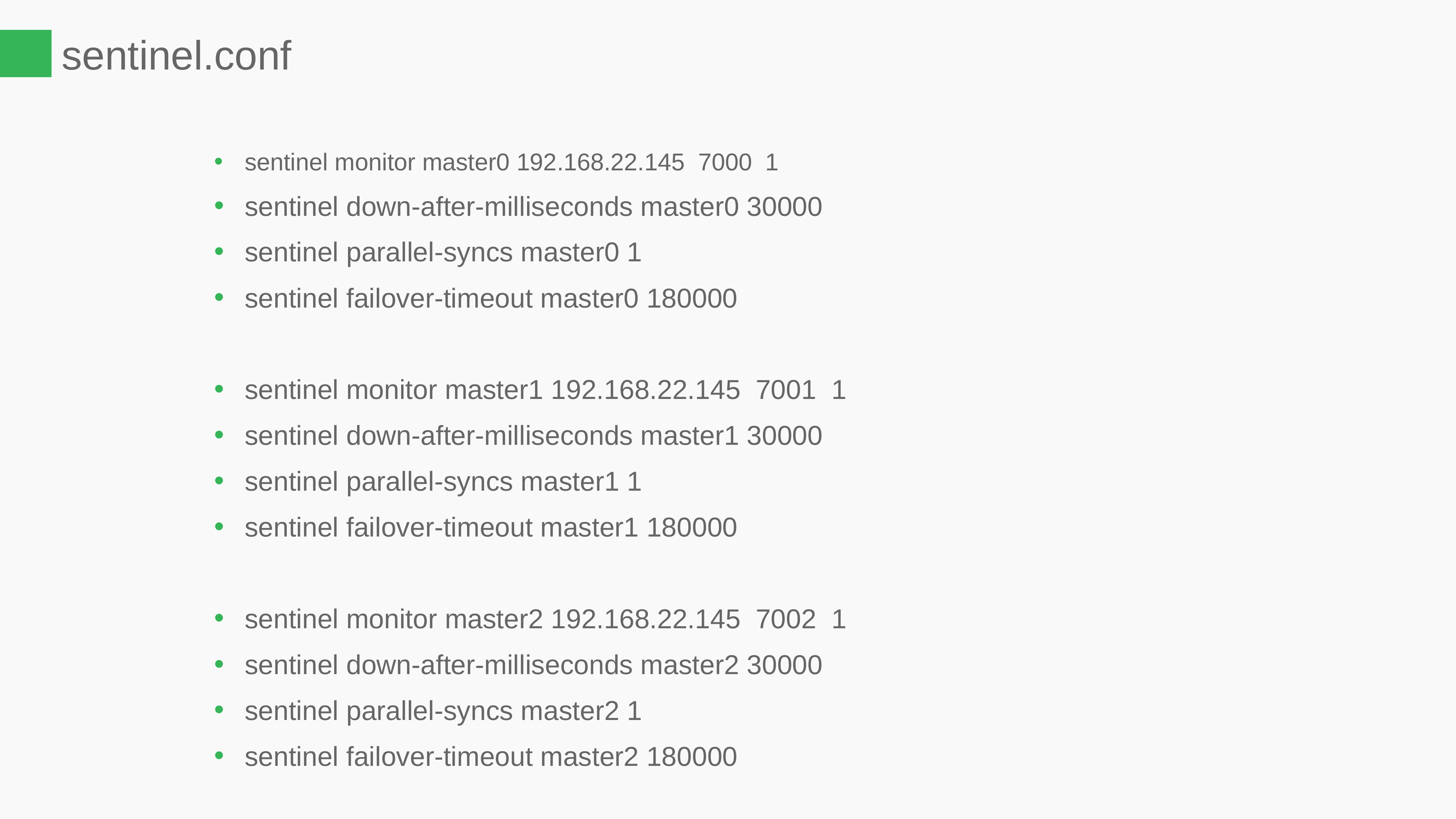

# sentinel.conf
sentinel monitor master0 192.168.22.145  7000  1
sentinel down-after-milliseconds master0 30000
sentinel parallel-syncs master0 1
sentinel failover-timeout master0 180000

sentinel monitor master1 192.168.22.145  7001  1
sentinel down-after-milliseconds master1 30000
sentinel parallel-syncs master1 1
sentinel failover-timeout master1 180000

sentinel monitor master2 192.168.22.145  7002  1
sentinel down-after-milliseconds master2 30000
sentinel parallel-syncs master2 1
sentinel failover-timeout master2 180000